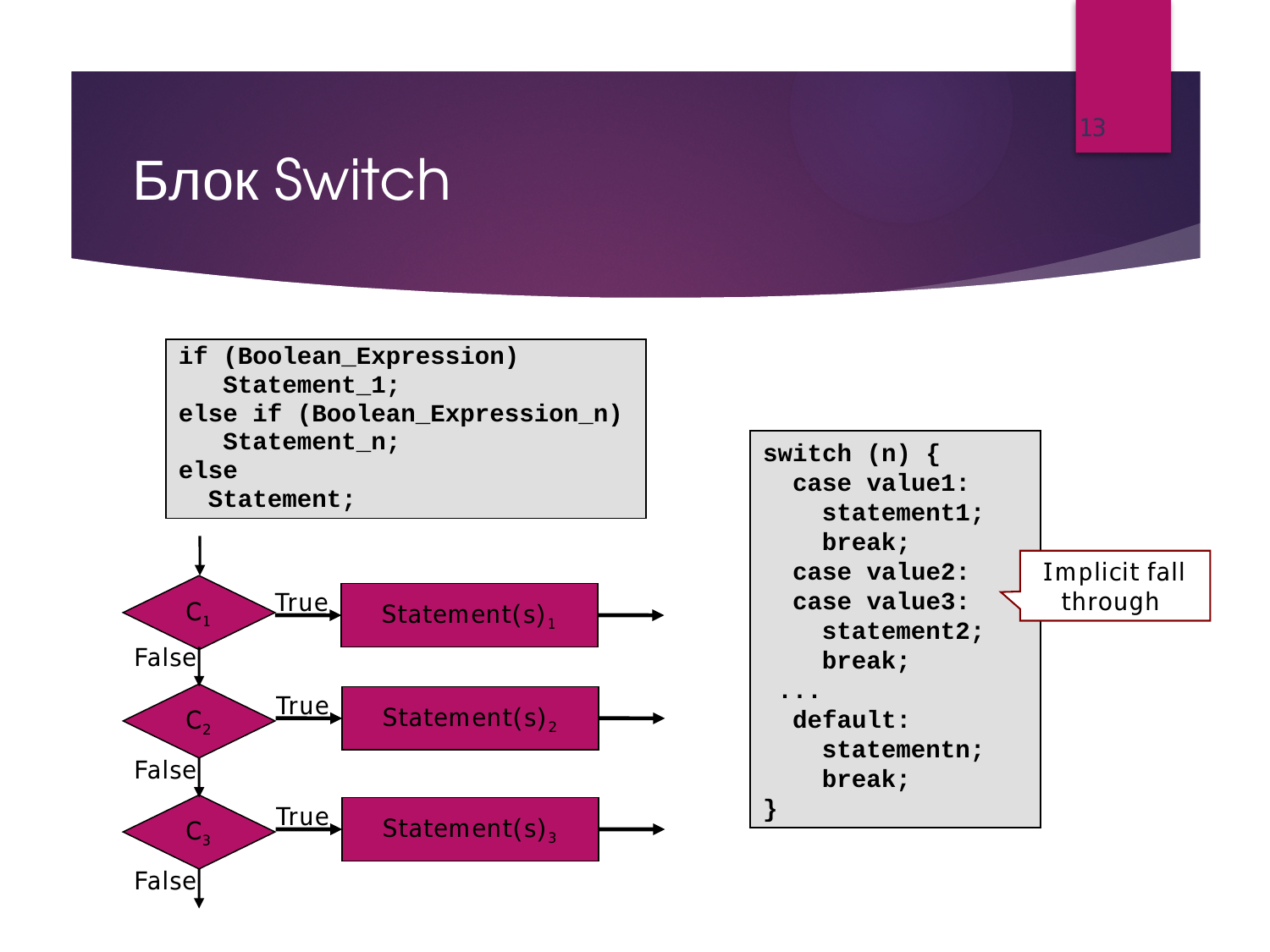

13
# Блок Switch
if (Boolean_Expression)
   Statement_1;
else if (Boolean_Expression_n)
   Statement_n;
else
  Statement;
switch (n) {
  case value1:
    statement1;
    break;
  case value2:
  case value3:
    statement2;
    break;
 ...
  default:
    statementn;
    break;
}

C1
True
Statement(s)1

False

True
C2
Statement(s)2

False

True
C3
Statement(s)3

False

Implicit fall through